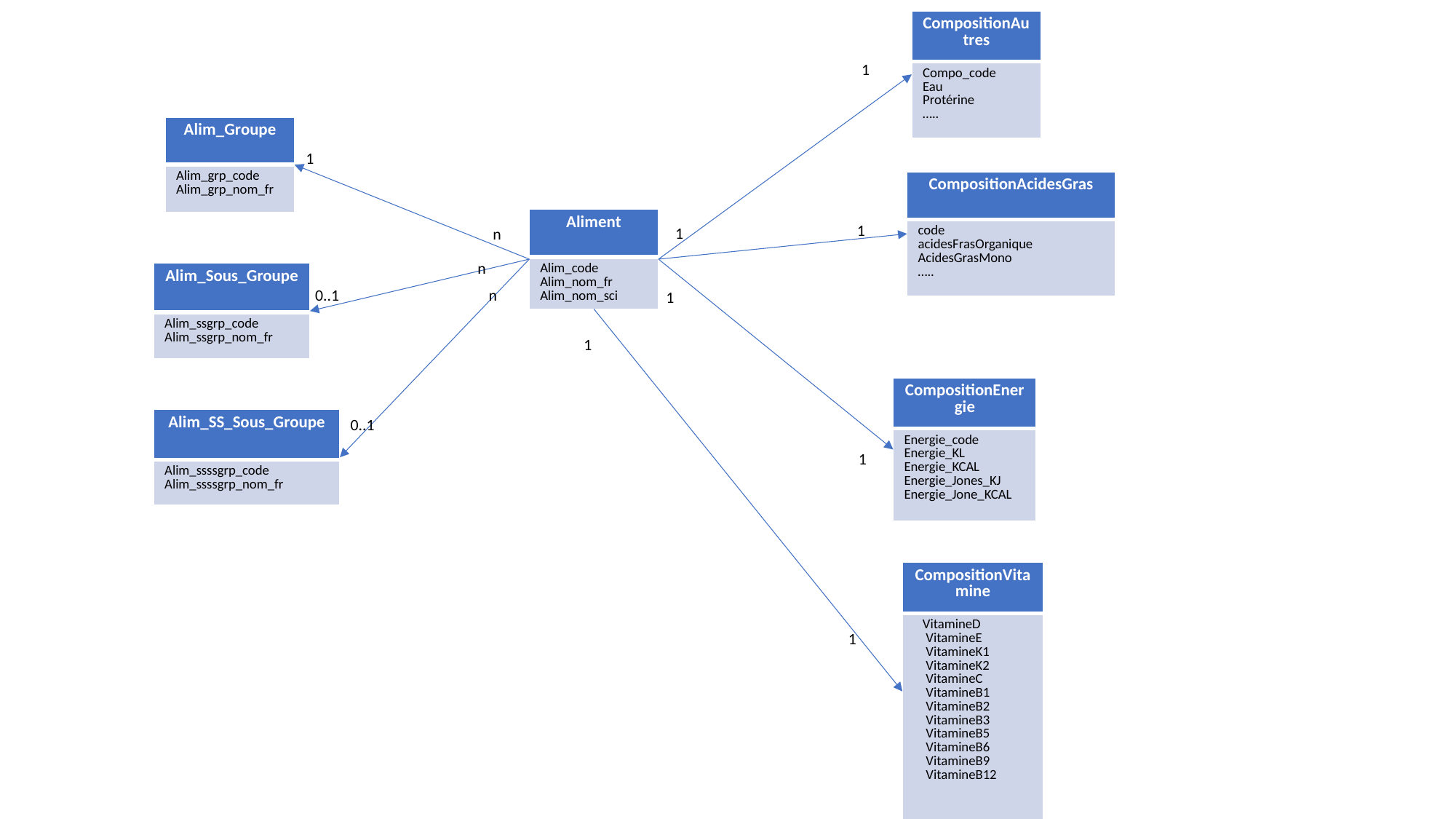

| CompositionAutres |
| --- |
| Compo\_code Eau Protérine ….. |
1
| Alim\_Groupe |
| --- |
| Alim\_grp\_code Alim\_grp\_nom\_fr |
1
| CompositionAcidesGras |
| --- |
| code acidesFrasOrganique AcidesGrasMono ….. |
| Aliment |
| --- |
| Alim\_code Alim\_nom\_fr Alim\_nom\_sci |
1
1
n
n
| Alim\_Sous\_Groupe |
| --- |
| Alim\_ssgrp\_code Alim\_ssgrp\_nom\_fr |
0..1
n
1
1
| CompositionEnergie |
| --- |
| Energie\_code Energie\_KL Energie\_KCAL Energie\_Jones\_KJ Energie\_Jone\_KCAL |
0..1
| Alim\_SS\_Sous\_Groupe |
| --- |
| Alim\_ssssgrp\_code Alim\_ssssgrp\_nom\_fr |
1
| CompositionVitamine |
| --- |
| VitamineD VitamineE VitamineK1 VitamineK2 VitamineC VitamineB1 VitamineB2 VitamineB3 VitamineB5 VitamineB6 VitamineB9 VitamineB12 |
1